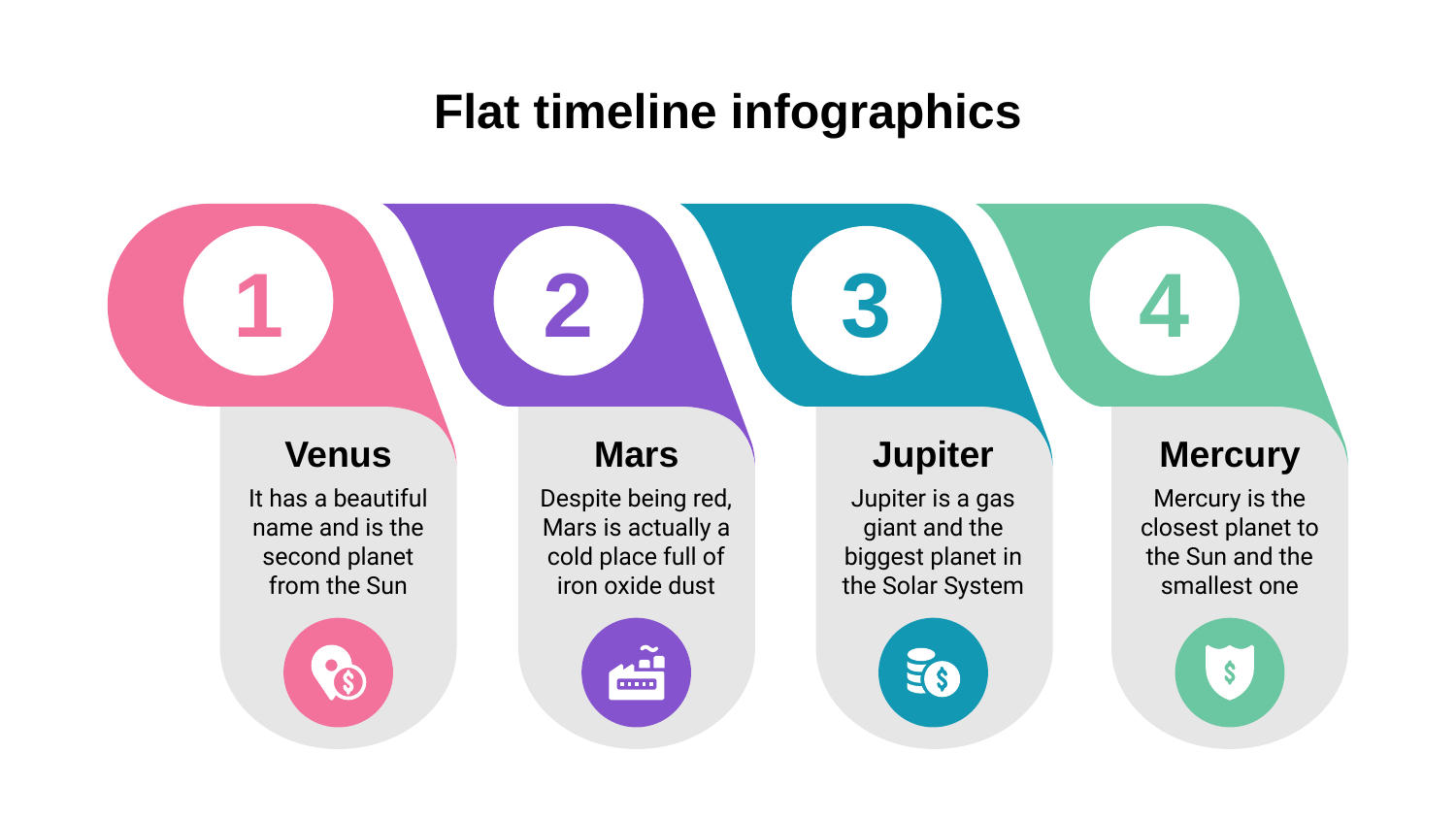

# Flat timeline infographics

1

Venus
It has a beautiful name and is the second planet from the Sun

2

Mars
Despite being red, Mars is actually a cold place full of iron oxide dust

3

Jupiter
Jupiter is a gas giant and the biggest planet in the Solar System

4

Mercury
Mercury is the closest planet to the Sun and the smallest one